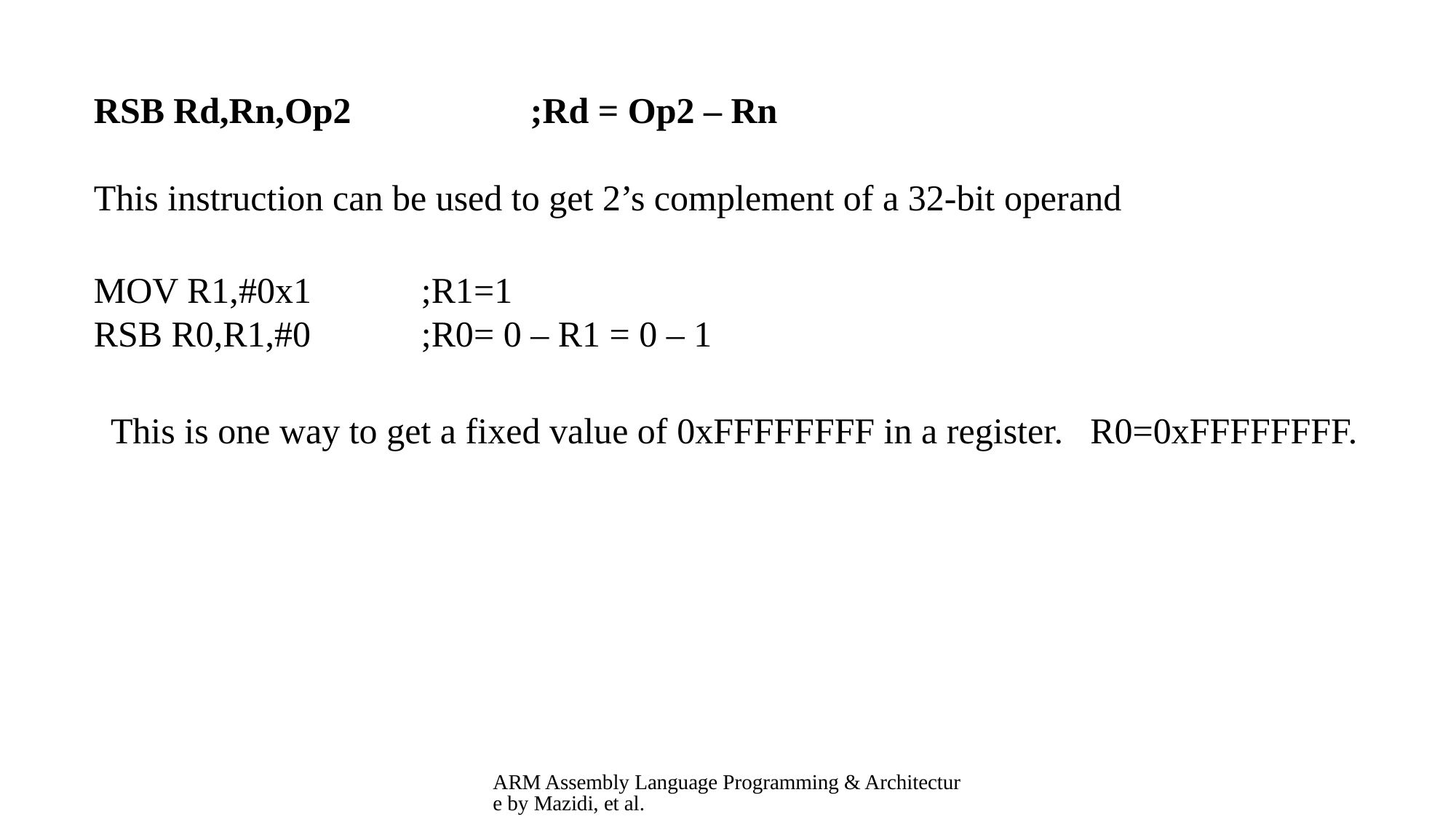

RSB Rd,Rn,Op2 		;Rd = Op2 – Rn

This instruction can be used to get 2’s complement of a 32-bit operand
MOV R1,#0x1 	;R1=1
RSB R0,R1,#0 	;R0= 0 – R1 = 0 – 1
This is one way to get a fixed value of 0xFFFFFFFF in a register.   R0=0xFFFFFFFF.
ARM Assembly Language Programming & Architecture by Mazidi, et al.